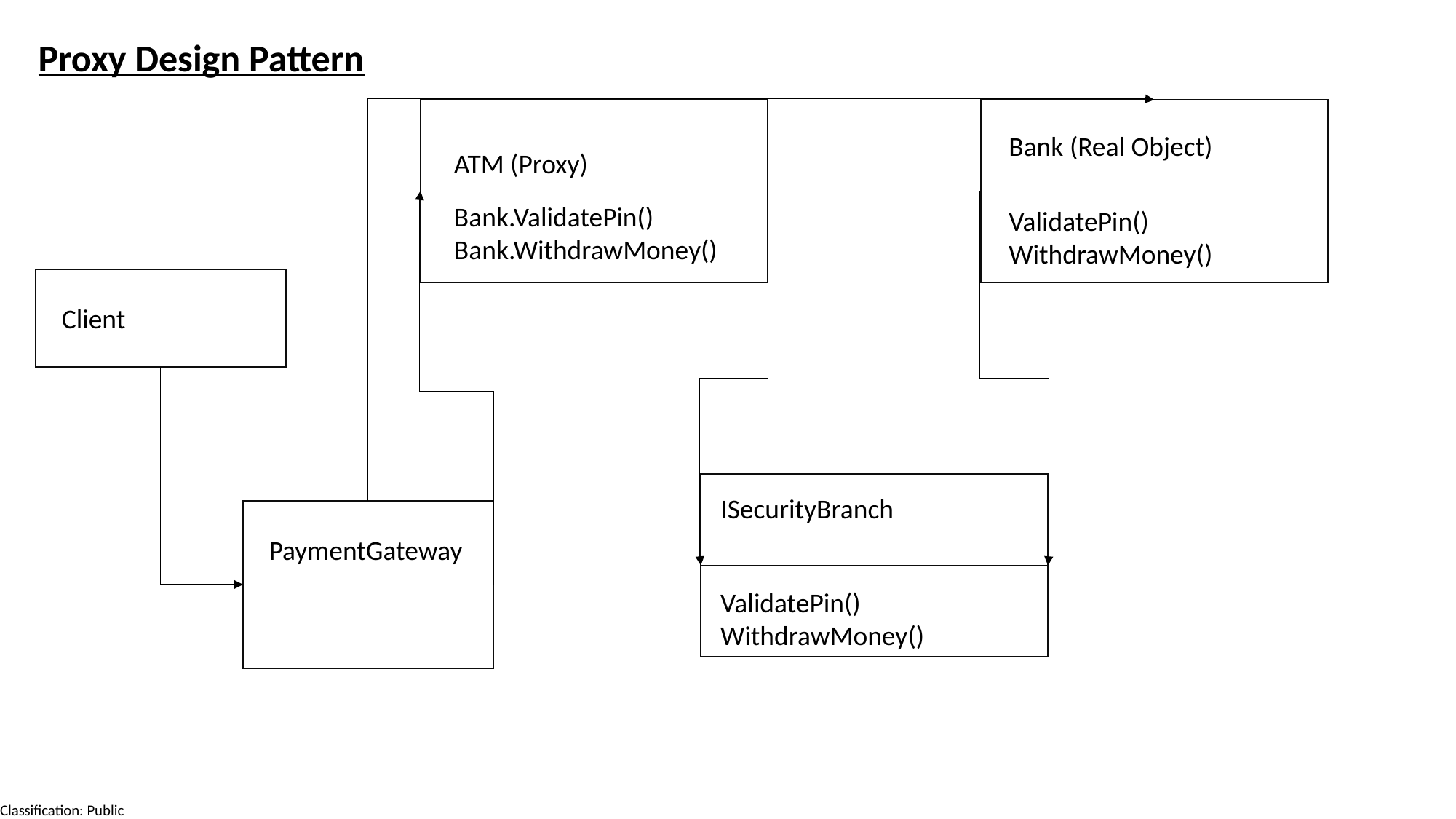

Proxy Design Pattern

Bank (Real Object)
ATM (Proxy)
Bank.ValidatePin()
Bank.WithdrawMoney()
ValidatePin()
WithdrawMoney()

Client

ISecurityBranch

PaymentGateway
ValidatePin()
WithdrawMoney()